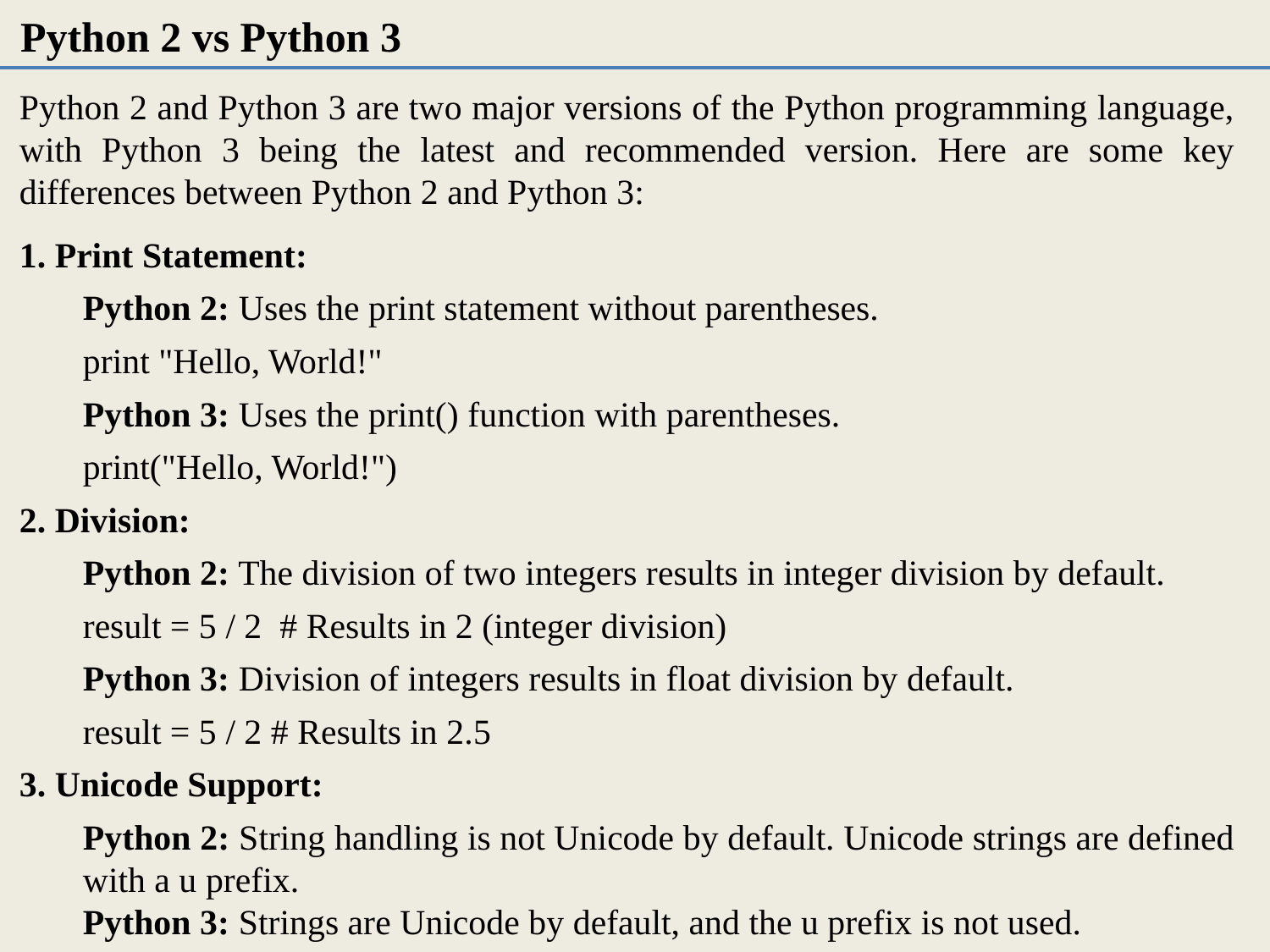

Python 2 vs Python 3
Python 2 and Python 3 are two major versions of the Python programming language, with Python 3 being the latest and recommended version. Here are some key differences between Python 2 and Python 3:
1. Print Statement:
Python 2: Uses the print statement without parentheses.
print "Hello, World!"
Python 3: Uses the print() function with parentheses.
print("Hello, World!")
2. Division:
Python 2: The division of two integers results in integer division by default.
result = 5 / 2  # Results in 2 (integer division)
Python 3: Division of integers results in float division by default.
result = 5 / 2 # Results in 2.5
3. Unicode Support:
Python 2: String handling is not Unicode by default. Unicode strings are defined with a u prefix.
Python 3: Strings are Unicode by default, and the u prefix is not used.